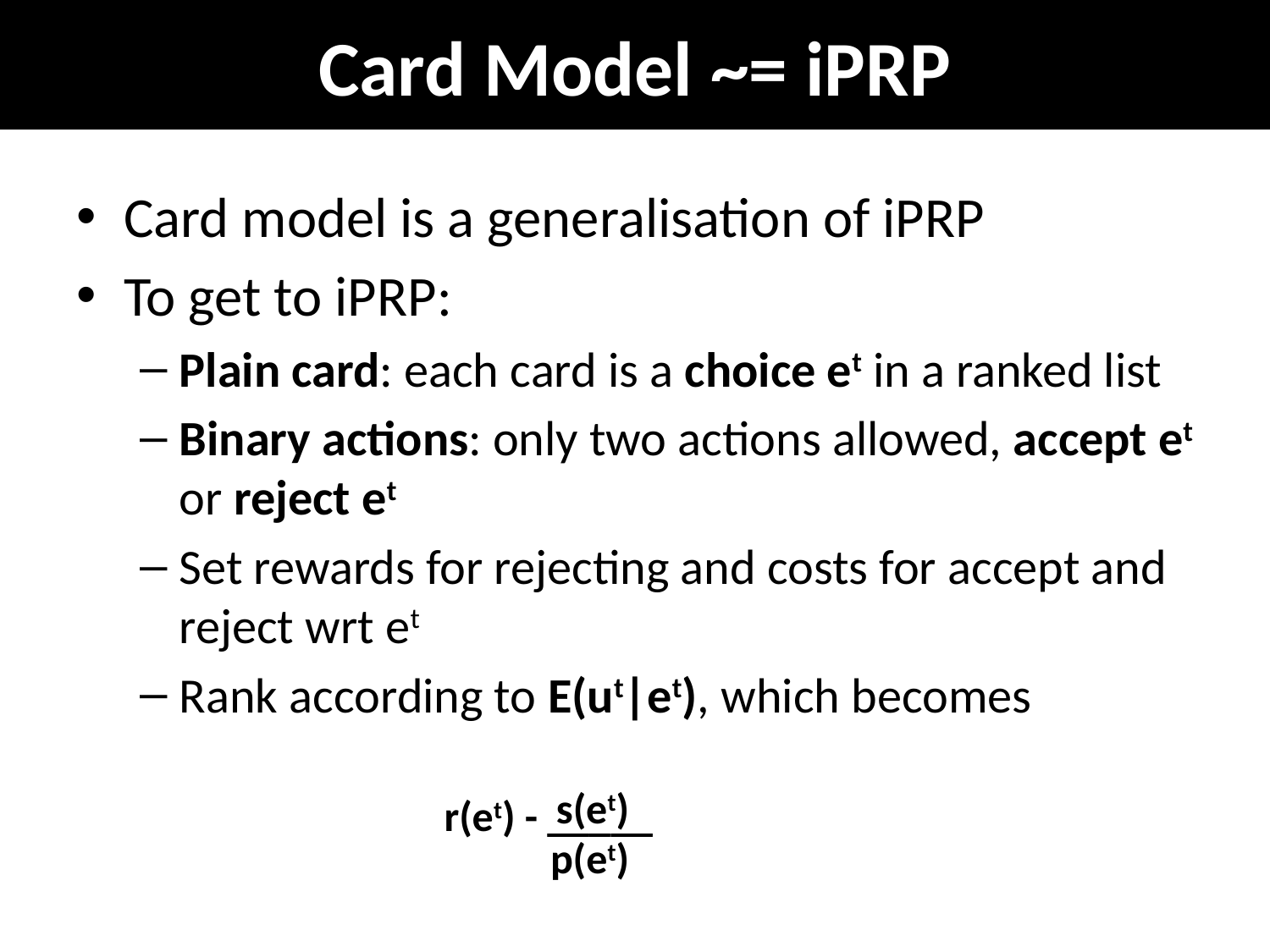

# Card Model ~= iPRP
A Tutorial on Models of Information Seeking, Searching & Retrieval by @leifos & @guidozuc
64
Card model is a generalisation of iPRP
To get to iPRP:
Plain card: each card is a choice et in a ranked list
Binary actions: only two actions allowed, accept et or reject et
Set rewards for rejecting and costs for accept and reject wrt et
Rank according to E(ut|et), which becomes

s(et)
r(et) - _____
p(et)